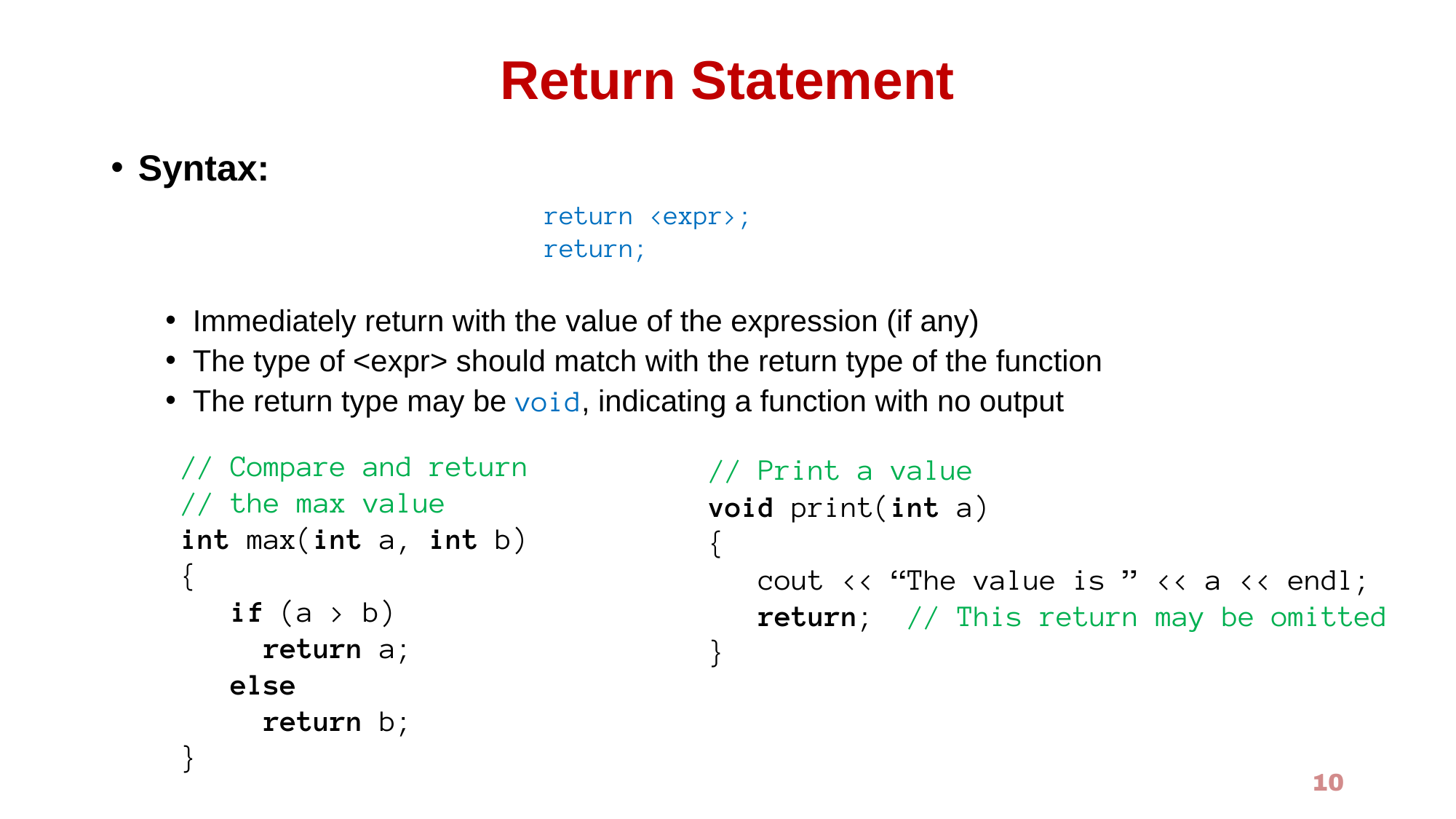

# Return Statement
Syntax:

Immediately return with the value of the expression (if any)
The type of <expr> should match with the return type of the function
The return type may be void, indicating a function with no output
return <expr>;
return;
// Compare and return
// the max value
int max(int a, int b)
{
   if (a > b)
     return a;
   else
     return b;
}
// Print a value
void print(int a)
{
   cout << “The value is ” << a << endl;
   return;  // This return may be omitted
}
10